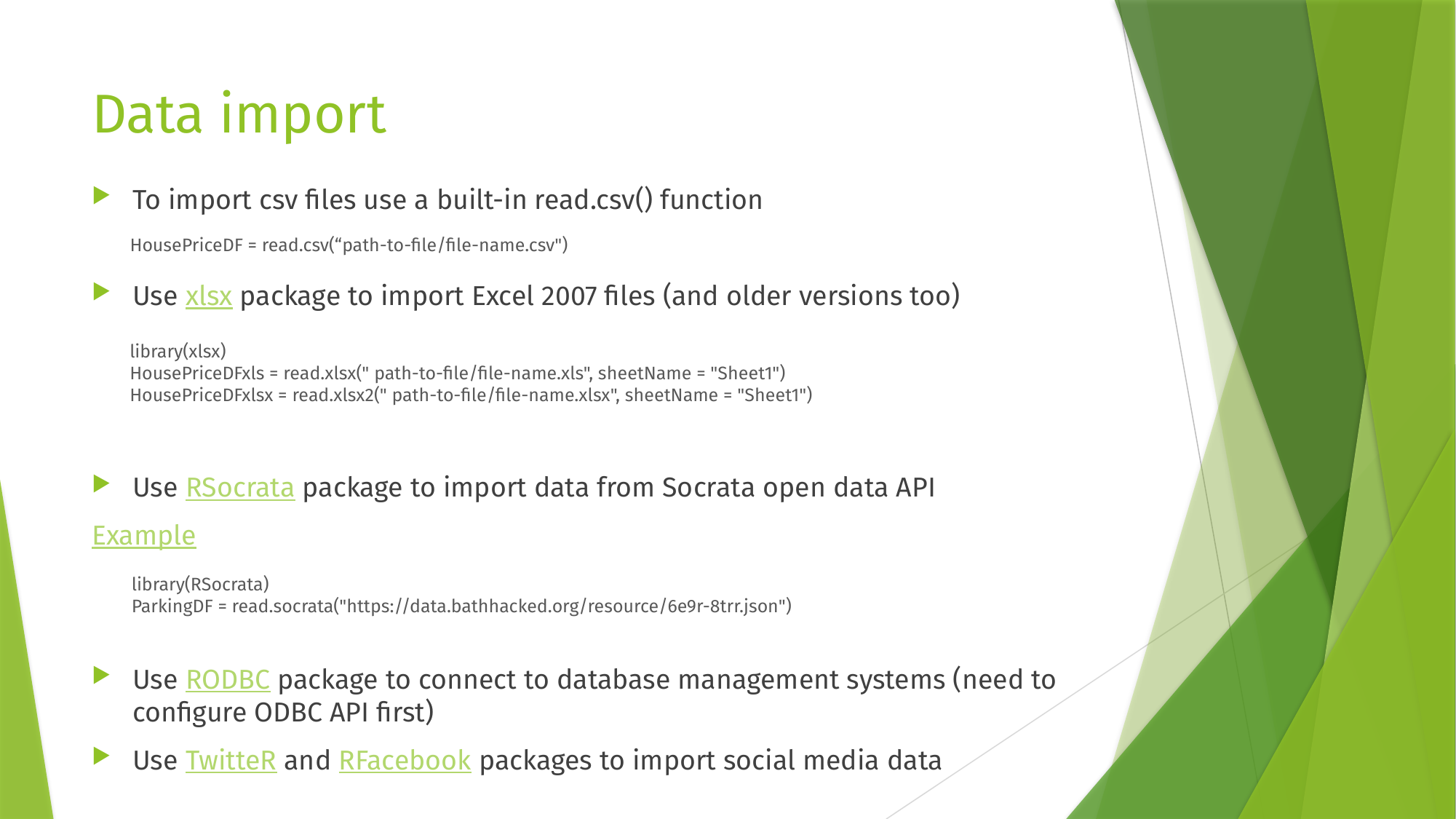

# Data import
To import csv files use a built-in read.csv() function

Use xlsx package to import Excel 2007 files (and older versions too)

Use RSocrata package to import data from Socrata open data API
Example

Use RODBC package to connect to database management systems (need to configure ODBC API first)
Use TwitteR and RFacebook packages to import social media data

HousePriceDF = read.csv(“path-to-file/file-name.csv")
library(xlsx)
HousePriceDFxls = read.xlsx(" path-to-file/file-name.xls", sheetName = "Sheet1")
HousePriceDFxlsx = read.xlsx2(" path-to-file/file-name.xlsx", sheetName = "Sheet1")
library(RSocrata)
ParkingDF = read.socrata("https://data.bathhacked.org/resource/6e9r-8trr.json")